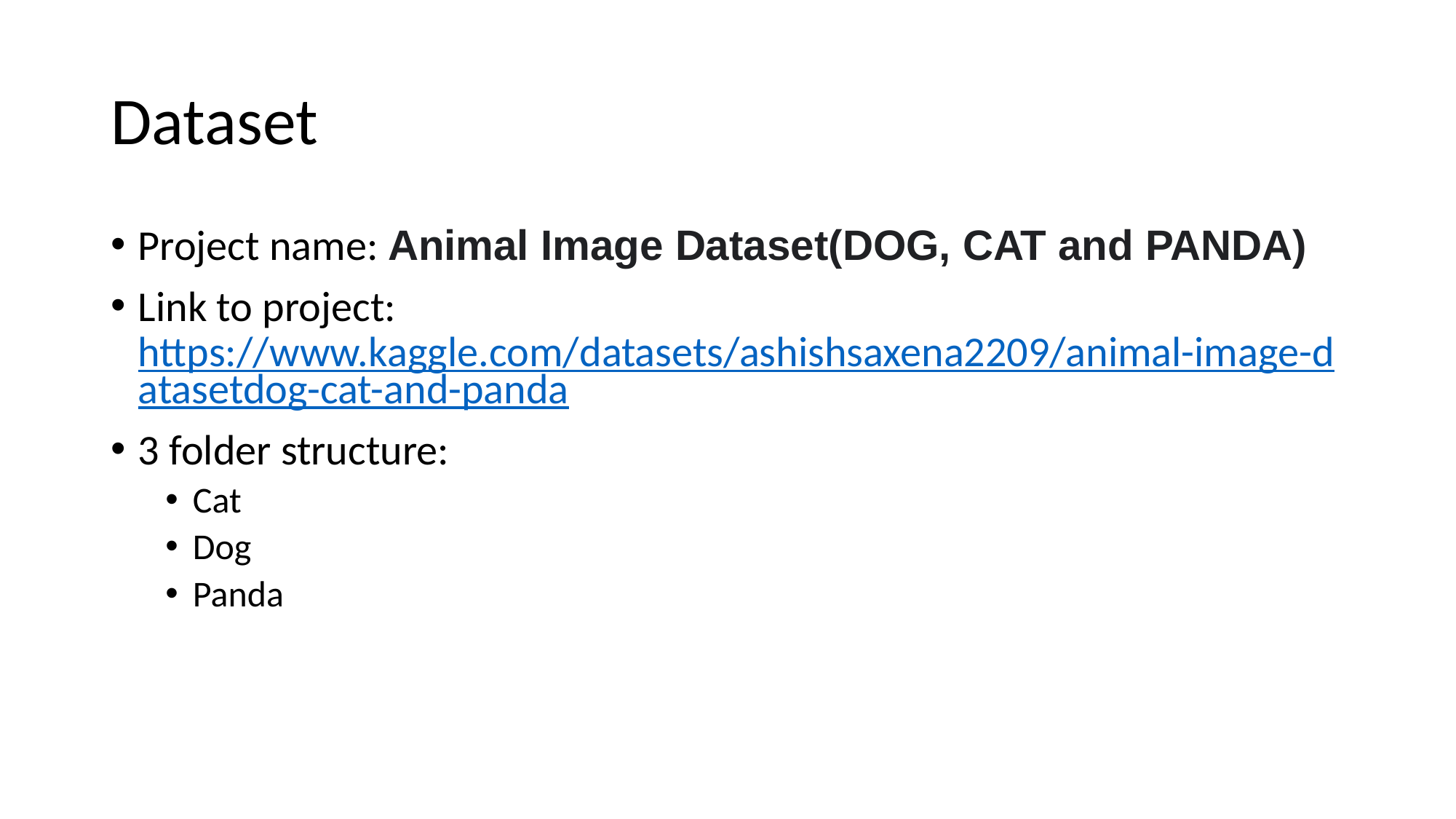

# Dataset
Project name: Animal Image Dataset(DOG, CAT and PANDA)
Link to project: https://www.kaggle.com/datasets/ashishsaxena2209/animal-image-datasetdog-cat-and-panda
3 folder structure:
Cat
Dog
Panda